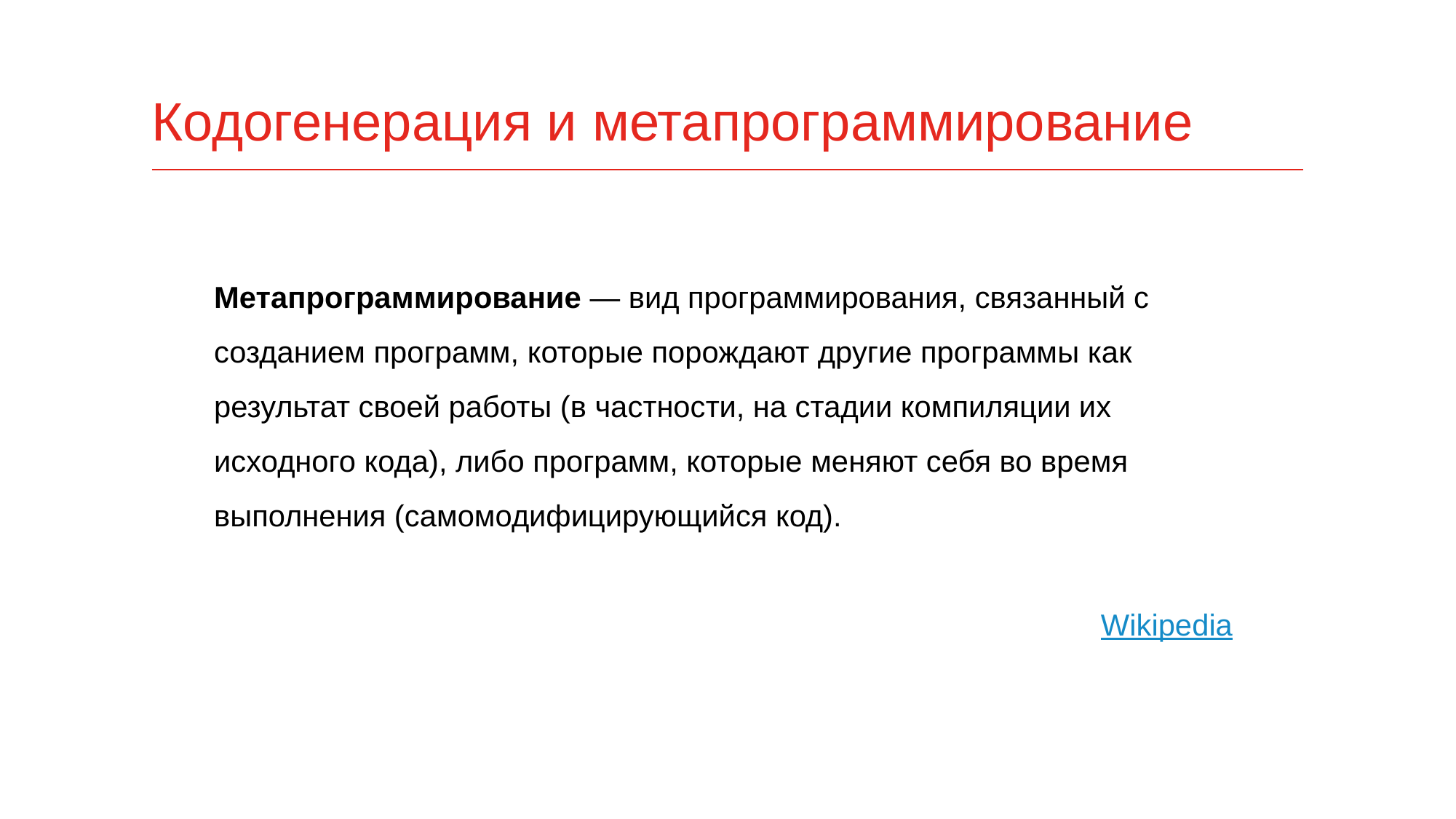

# Кодогенерация и метапрограммирование
Метапрограммирование — вид программирования, связанный с созданием программ, которые порождают другие программы как результат своей работы (в частности, на стадии компиляции их исходного кода), либо программ, которые меняют себя во время выполнения (самомодифицирующийся код).

Wikipedia